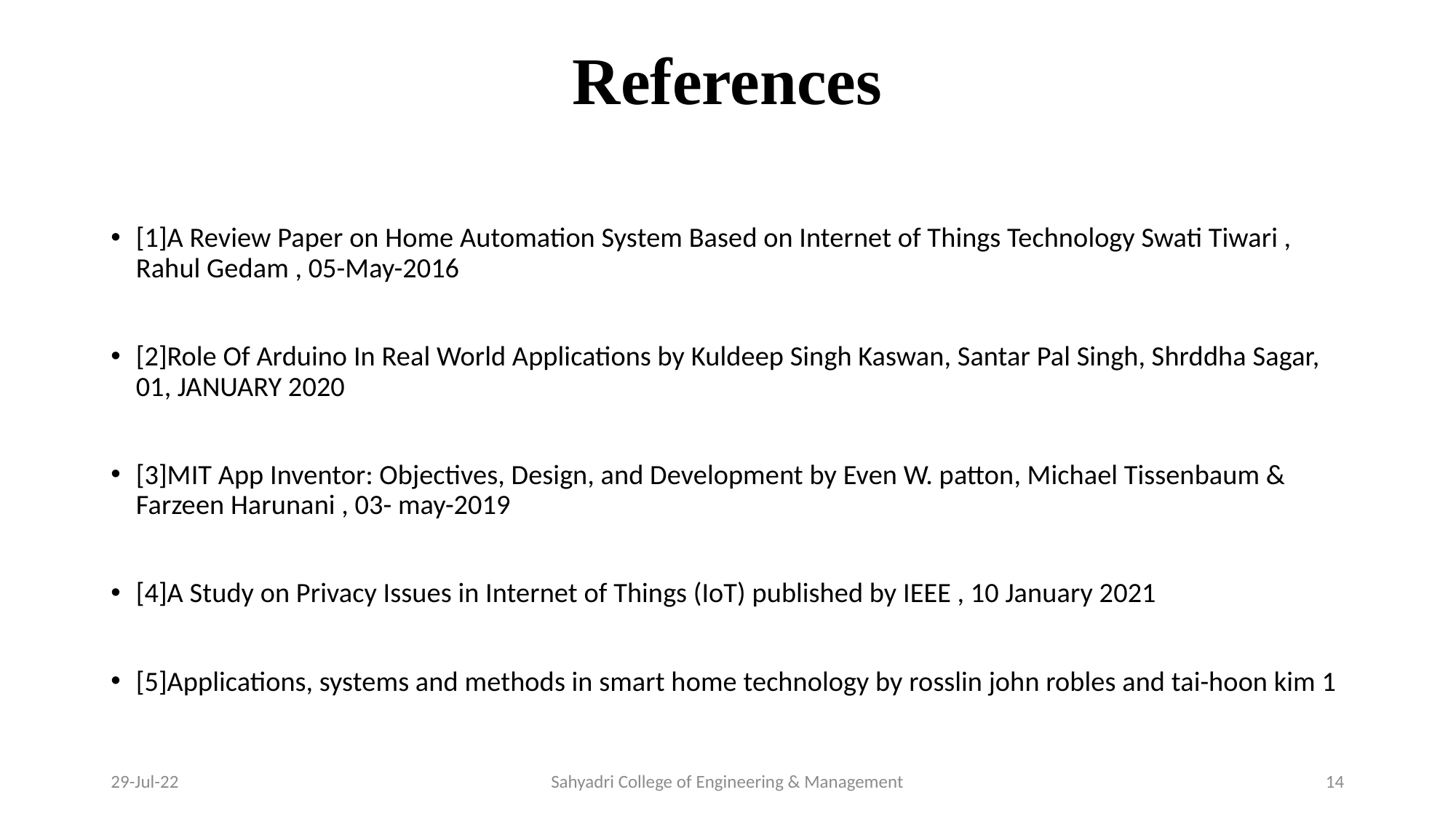

# References
[1]A Review Paper on Home Automation System Based on Internet of Things Technology Swati Tiwari , Rahul Gedam , 05-May-2016

[2]Role Of Arduino In Real World Applications by Kuldeep Singh Kaswan, Santar Pal Singh, Shrddha Sagar, 01, JANUARY 2020

[3]MIT App Inventor: Objectives, Design, and Development by Even W. patton, Michael Tissenbaum & Farzeen Harunani , 03- may-2019

[4]A Study on Privacy Issues in Internet of Things (IoT) published by IEEE , 10 January 2021

[5]Applications, systems and methods in smart home technology by rosslin john robles and tai-hoon kim 1

29-Jul-22
Sahyadri College of Engineering & Management
14